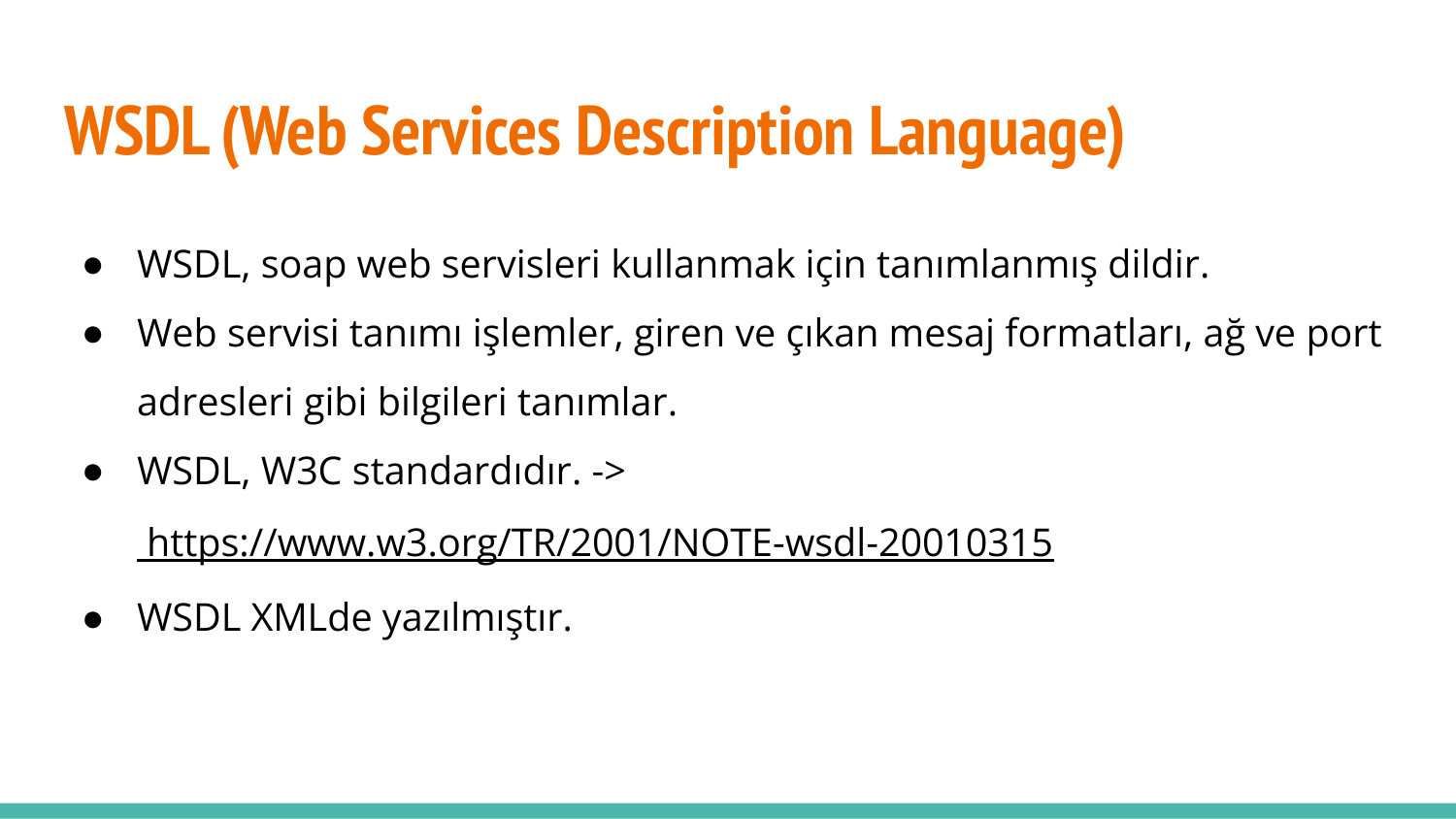

# WSDL (Web Services Description Language)
WSDL, soap web servisleri kullanmak için tanımlanmış dildir.
Web servisi tanımı işlemler, giren ve çıkan mesaj formatları, ağ ve port adresleri gibi bilgileri tanımlar.
WSDL, W3C standardıdır. ->  https://www.w3.org/TR/2001/NOTE-wsdl-20010315
WSDL XMLde yazılmıştır.